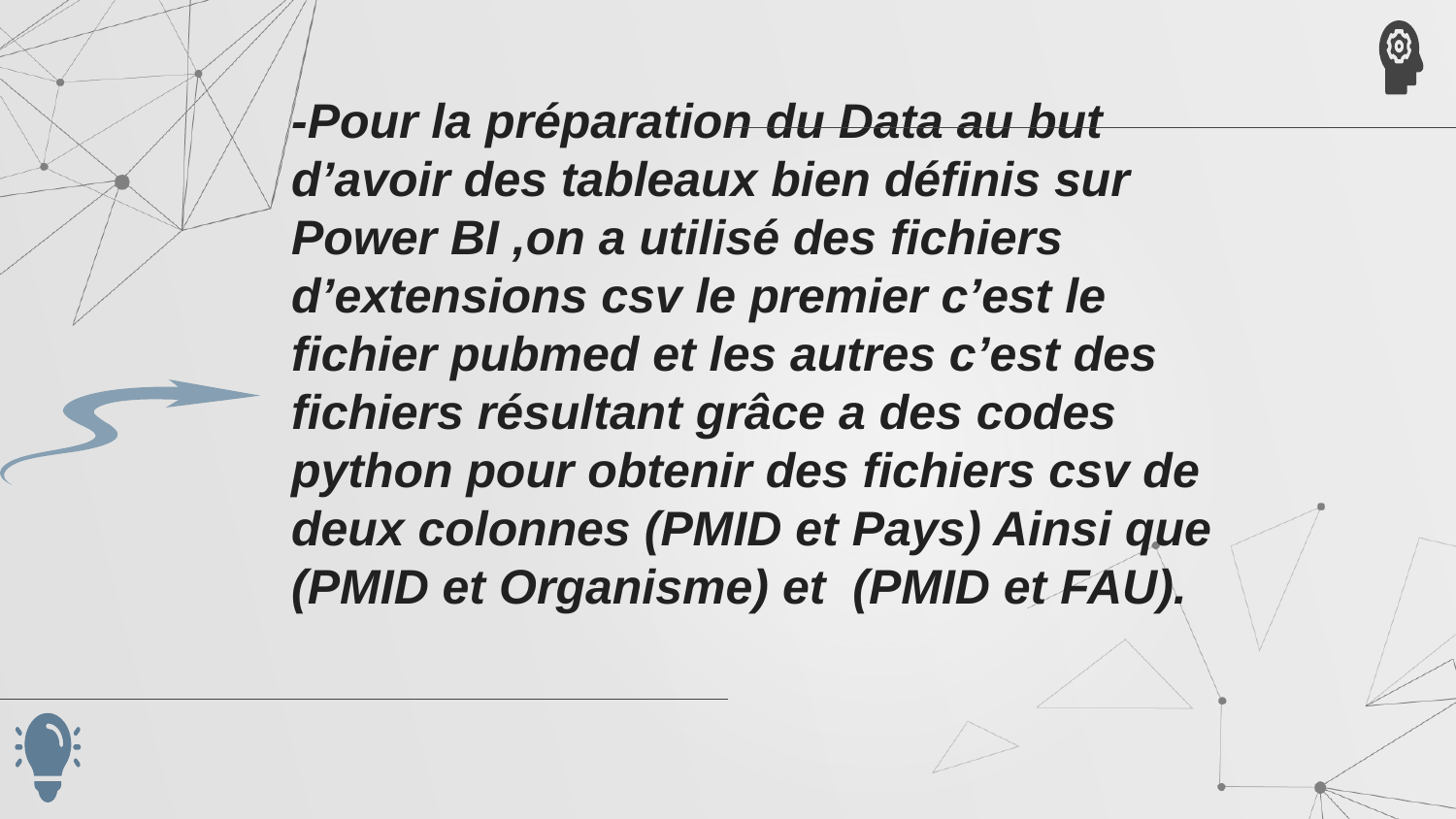

# -Pour la préparation du Data au but d’avoir des tableaux bien définis sur Power BI ,on a utilisé des fichiers d’extensions csv le premier c’est le fichier pubmed et les autres c’est des fichiers résultant grâce a des codes python pour obtenir des fichiers csv de deux colonnes (PMID et Pays) Ainsi que  (PMID et Organisme) et  (PMID et FAU).